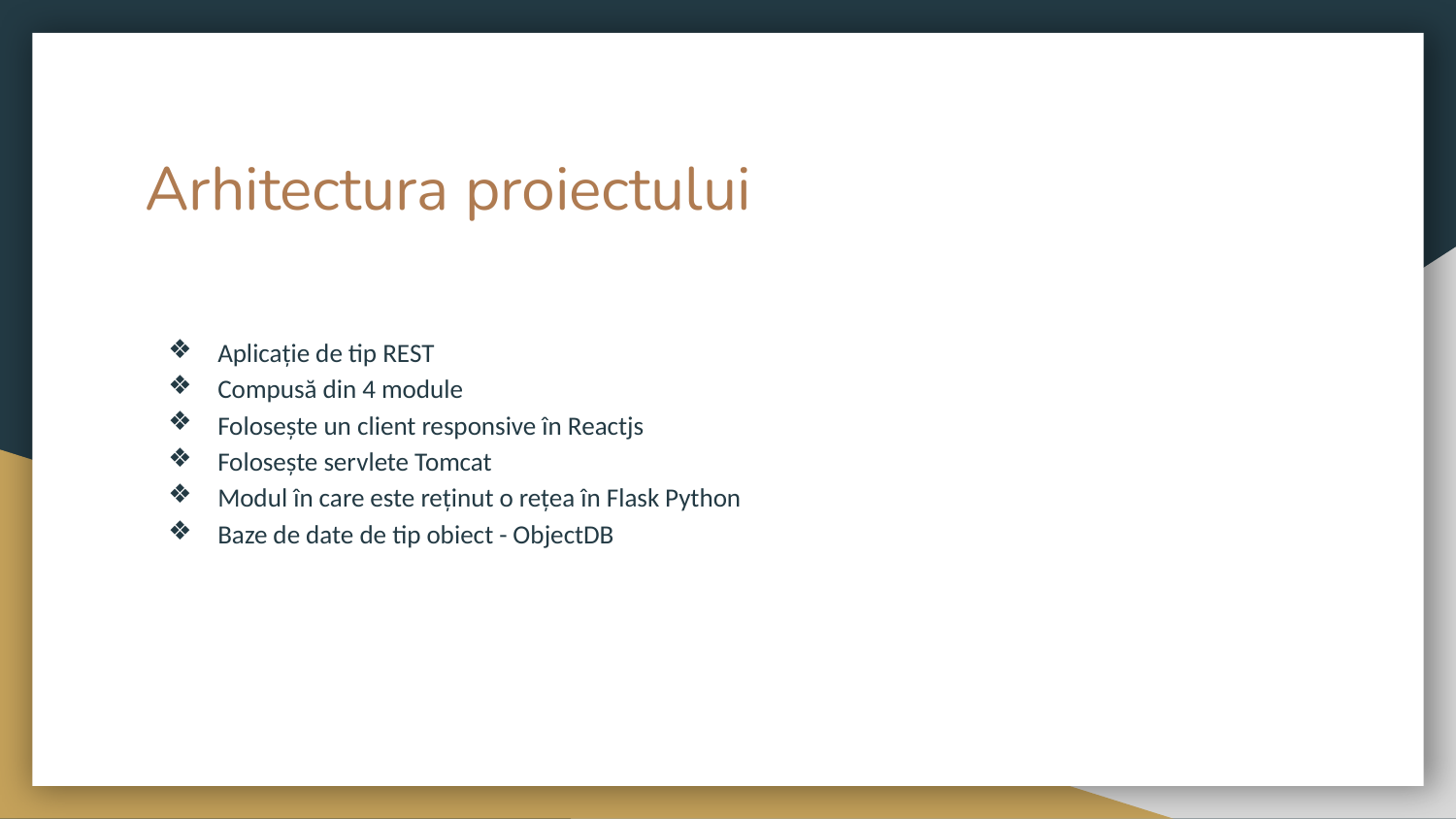

# Arhitectura proiectului
Aplicație de tip REST
Compusă din 4 module
Folosește un client responsive în Reactjs
Folosește servlete Tomcat
Modul în care este reținut o rețea în Flask Python
Baze de date de tip obiect - ObjectDB